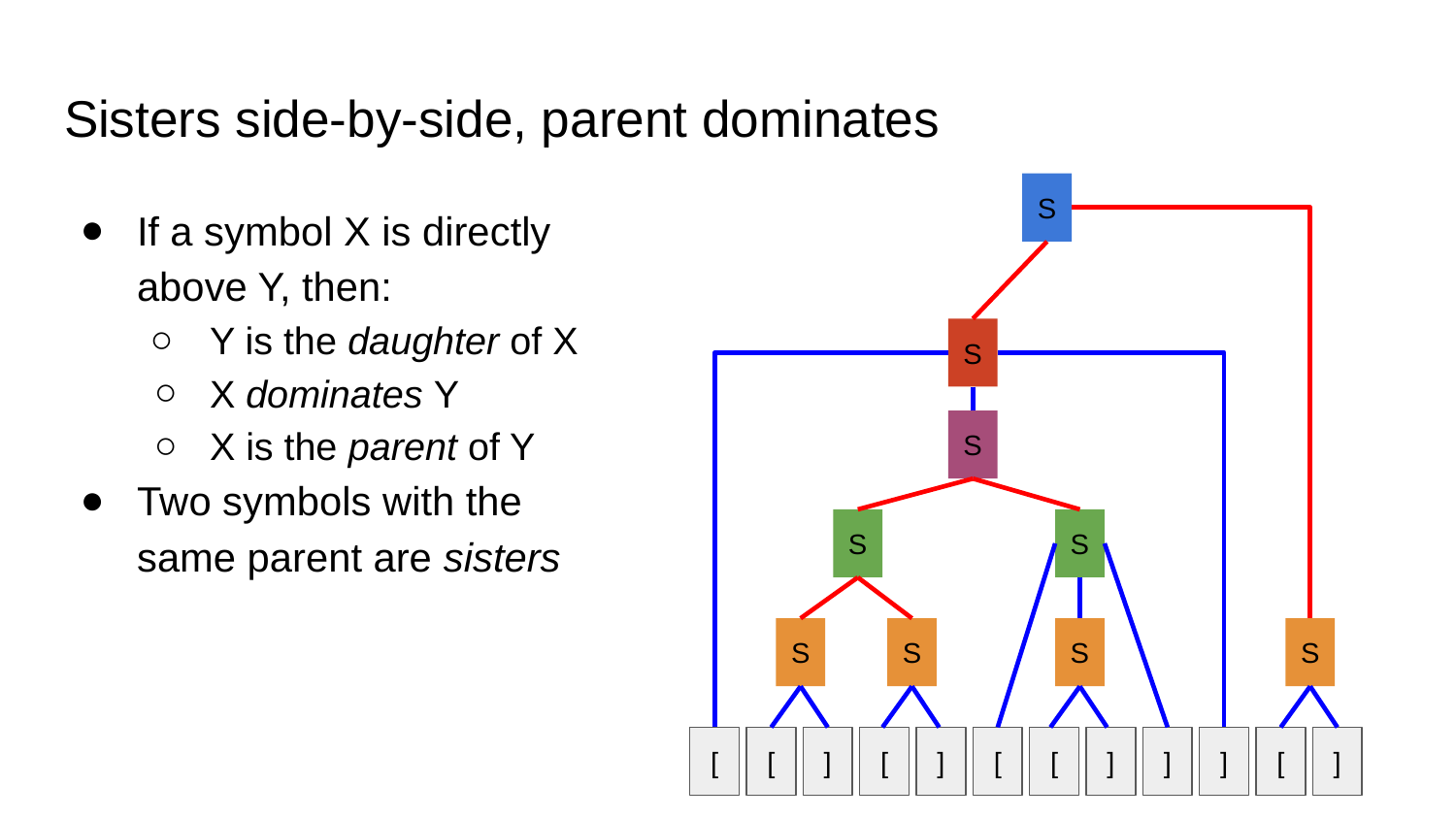

# Sisters side-by-side, parent dominates
S
If a symbol X is directly above Y, then:
Y is the daughter of X
X dominates Y
X is the parent of Y
Two symbols with the same parent are sisters
S
S
S
S
S
S
S
S
[
[
]
[
]
[
[
]
]
]
[
]